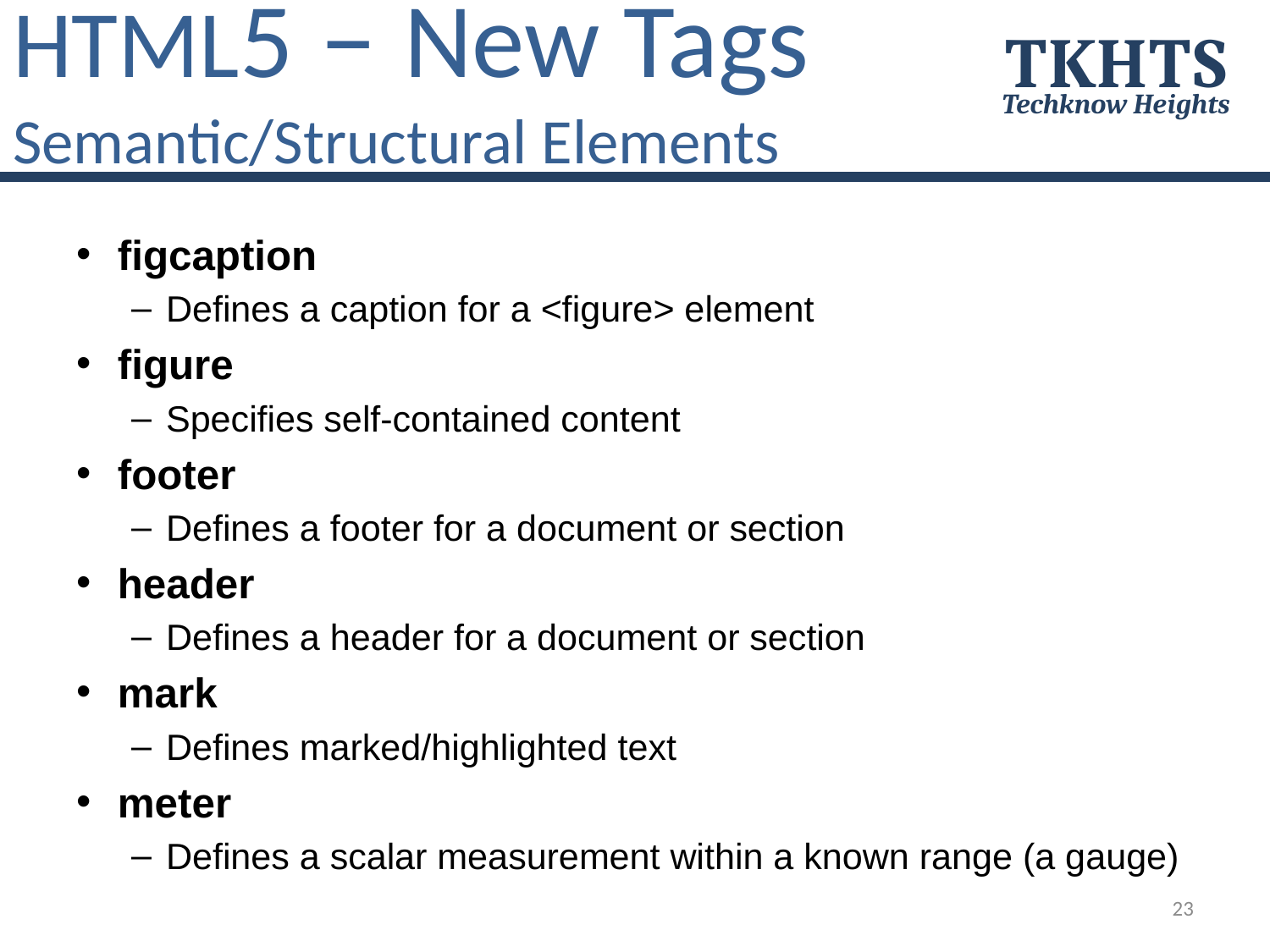

# HTML5 – New Tags Semantic/Structural Elements
TKHTS
Techknow Heights

figcaption
Defines a caption for a <figure> element
figure
Specifies self-contained content
footer
Defines a footer for a document or section
header
Defines a header for a document or section
mark
Defines marked/highlighted text
meter
Defines a scalar measurement within a known range (a gauge)
23